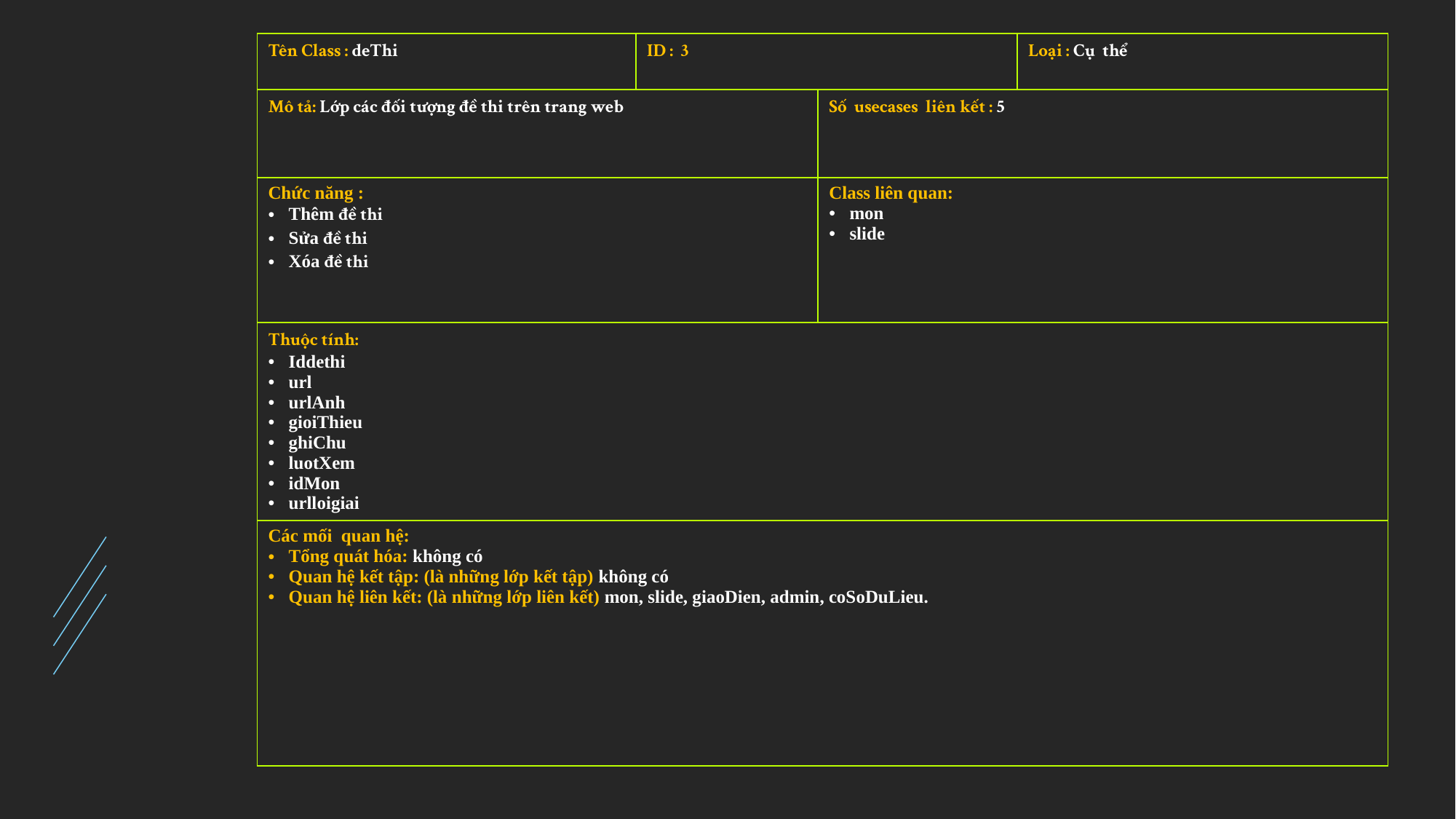

| Tên Class : deThi | ID : 3 |  | Loại : Cụ thể |
| --- | --- | --- | --- |
| Mô tả: Lớp các đối tượng đề thi trên trang web |  | Số usecases liên kết : 5 |  |
| Chức năng : Thêm đề thi Sửa đề thi Xóa đề thi |  | Class liên quan: mon slide |  |
| Thuộc tính: Iddethi url urlAnh gioiThieu ghiChu luotXem idMon urlloigiai |  |  |  |
| Các mối quan hệ: Tổng quát hóa: không có Quan hệ kết tập: (là những lớp kết tập) không có Quan hệ liên kết: (là những lớp liên kết) mon, slide, giaoDien, admin, coSoDuLieu. |  |  |  |